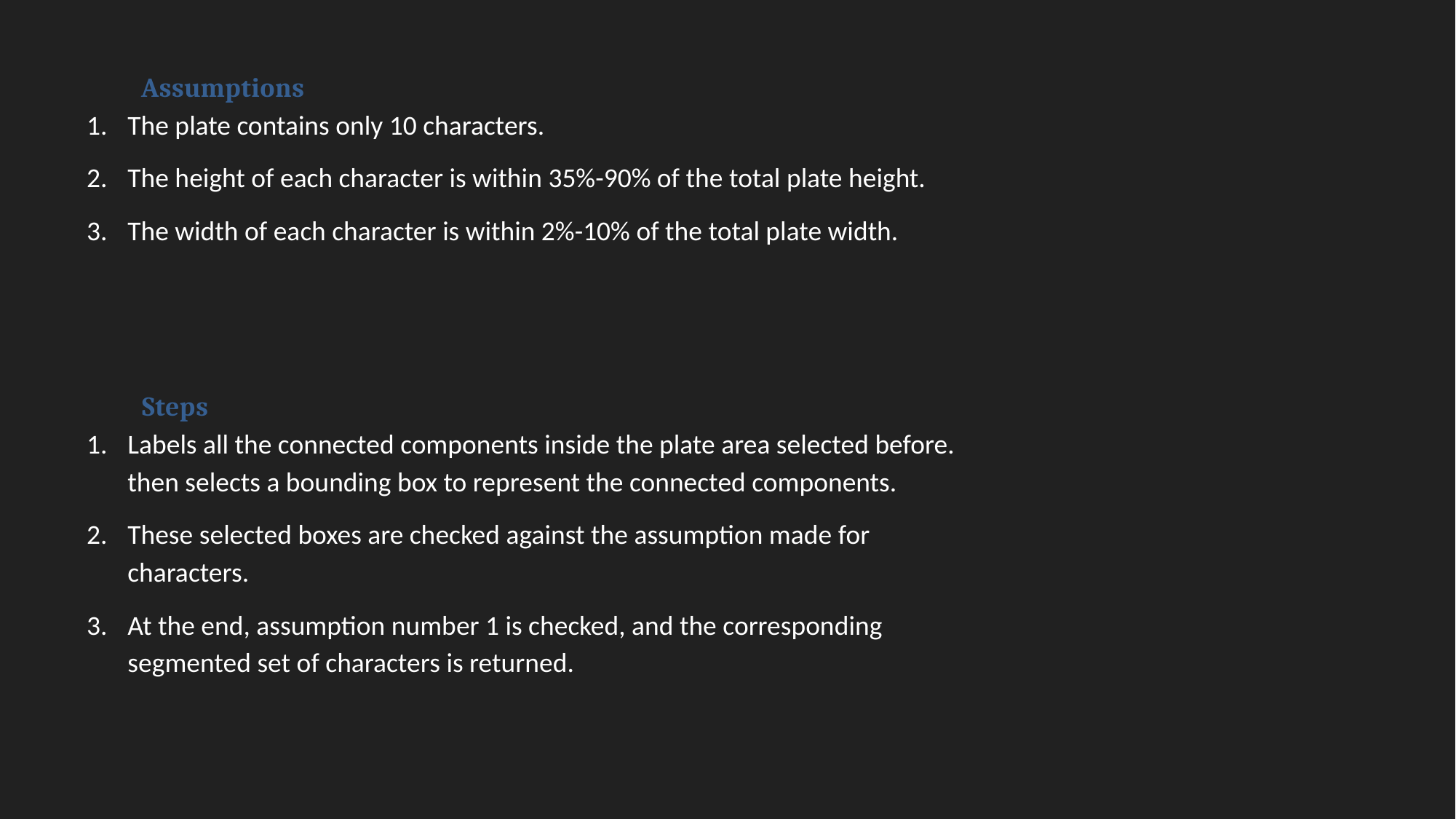

Assumptions
The plate contains only 10 characters.
The height of each character is within 35%-90% of the total plate height.
The width of each character is within 2%-10% of the total plate width.

Steps
Labels all the connected components inside the plate area selected before.  then selects a bounding box to represent the connected components.
These selected boxes are checked against the assumption made for characters.
At the end, assumption number 1 is checked, and the corresponding segmented set of characters is returned.